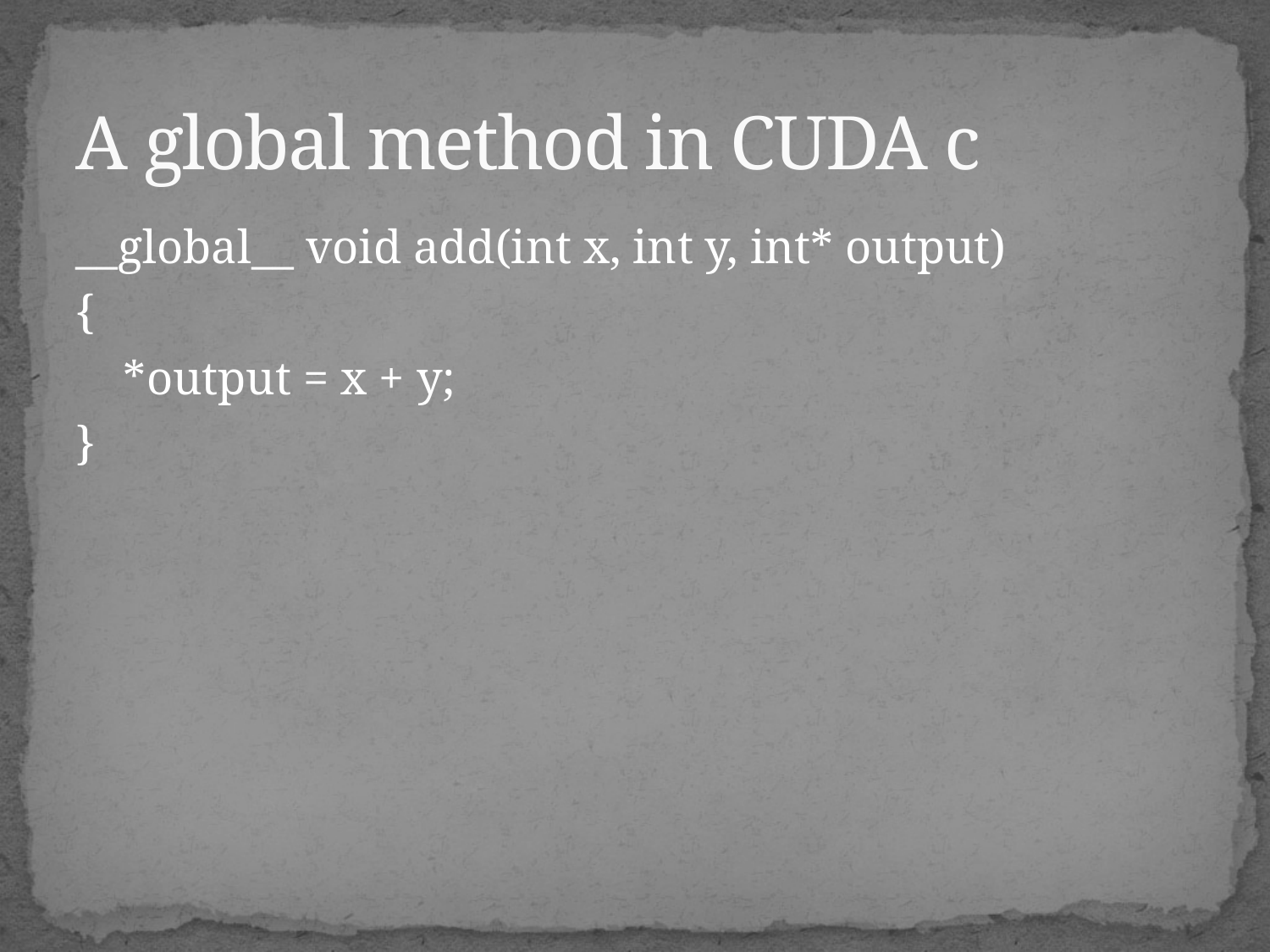

# A global method in CUDA c
__global__ void add(int x, int y, int* output)
{
    *output = x + y;
}